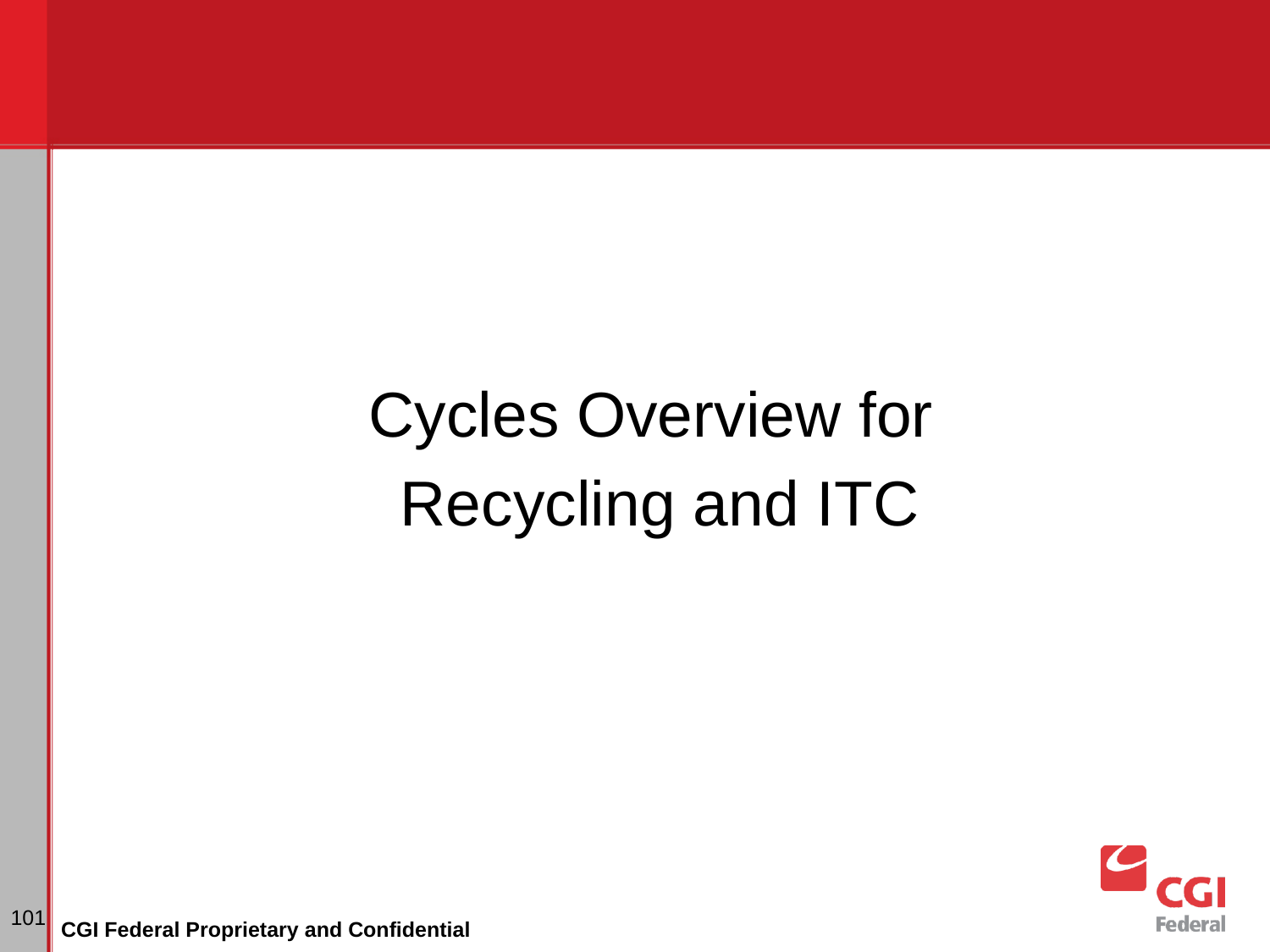

Cycles Overview for
Recycling and ITC
# Dunning
101
CGI Federal Proprietary and Confidential